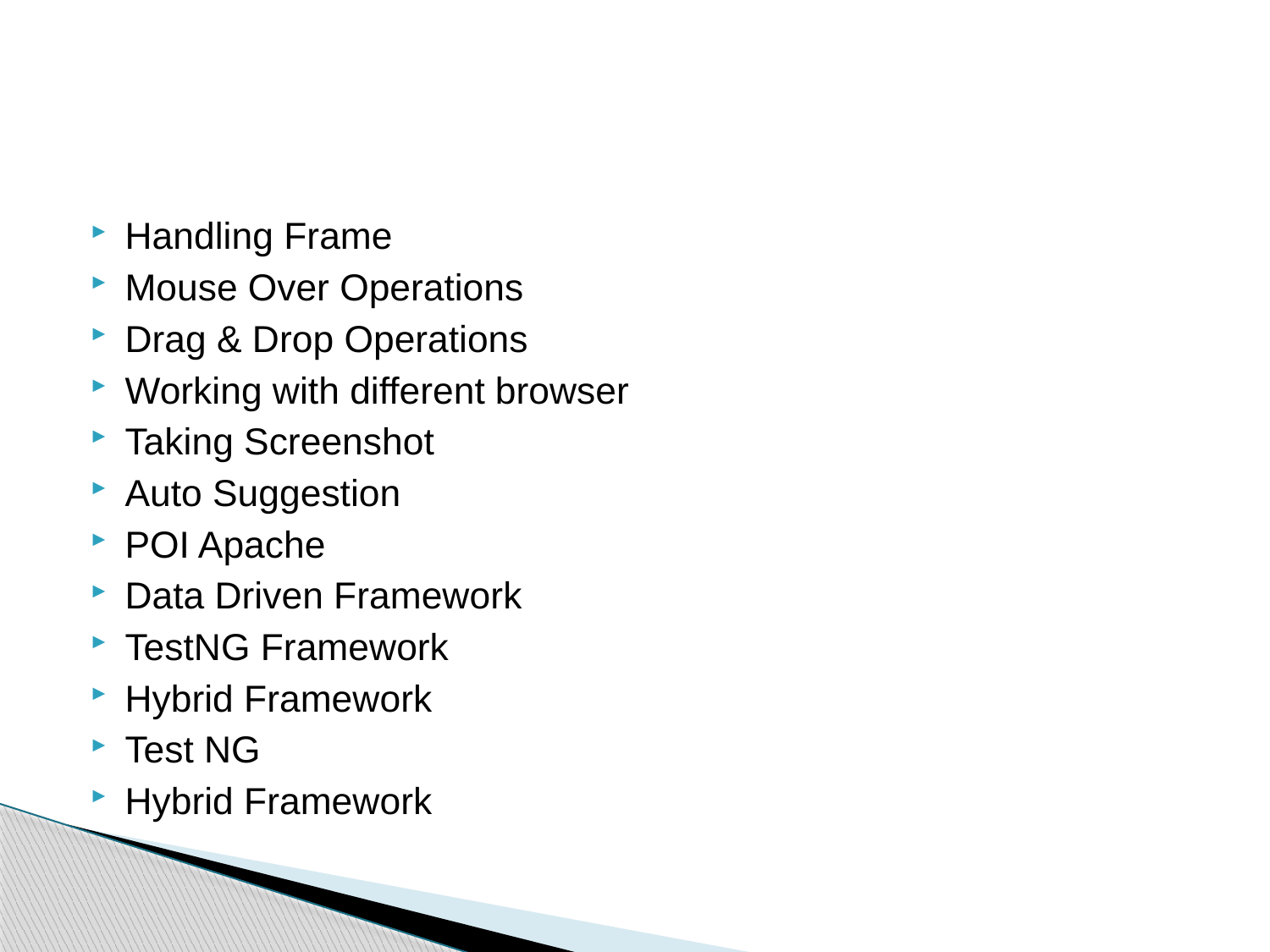

#
Handling Frame
Mouse Over Operations
Drag & Drop Operations
Working with different browser
Taking Screenshot
Auto Suggestion
POI Apache
Data Driven Framework
TestNG Framework
Hybrid Framework
Test NG
Hybrid Framework